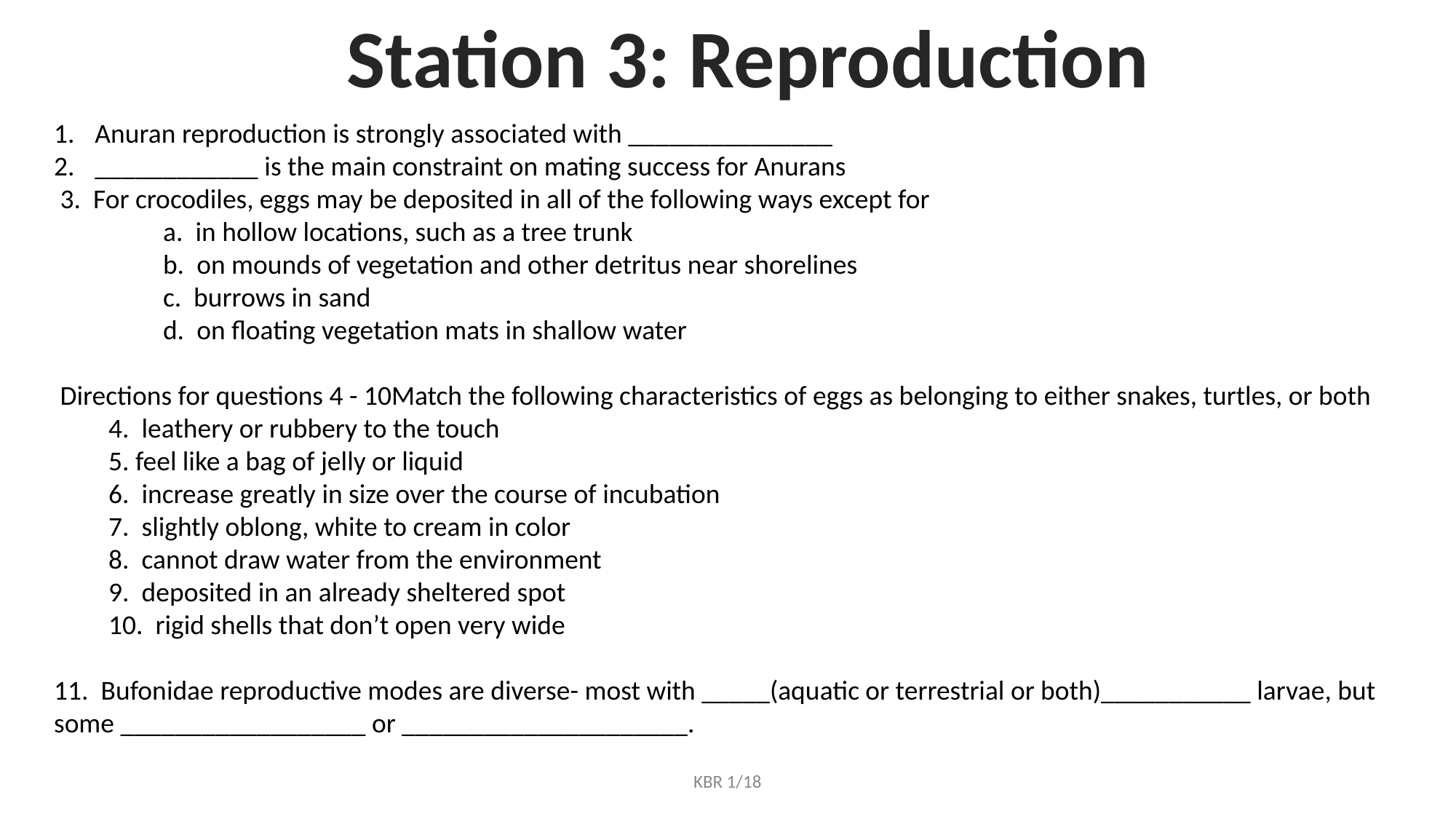

Station 3: Reproduction
Anuran reproduction is strongly associated with _______________
____________ is the main constraint on mating success for Anurans
 3.  For crocodiles, eggs may be deposited in all of the following ways except for
	a.  in hollow locations, such as a tree trunk
	b.  on mounds of vegetation and other detritus near shorelines
	c.  burrows in sand
	d.  on floating vegetation mats in shallow water

 Directions for questions 4 - 10Match the following characteristics of eggs as belonging to either snakes, turtles, or both
4.  leathery or rubbery to the touch
5. feel like a bag of jelly or liquid
6.  increase greatly in size over the course of incubation
7.  slightly oblong, white to cream in color
8.  cannot draw water from the environment
9.  deposited in an already sheltered spot
10.  rigid shells that don’t open very wide

11.  Bufonidae reproductive modes are diverse- most with _____(aquatic or terrestrial or both)___________ larvae, but some __________________ or _____________________.

KBR 1/18